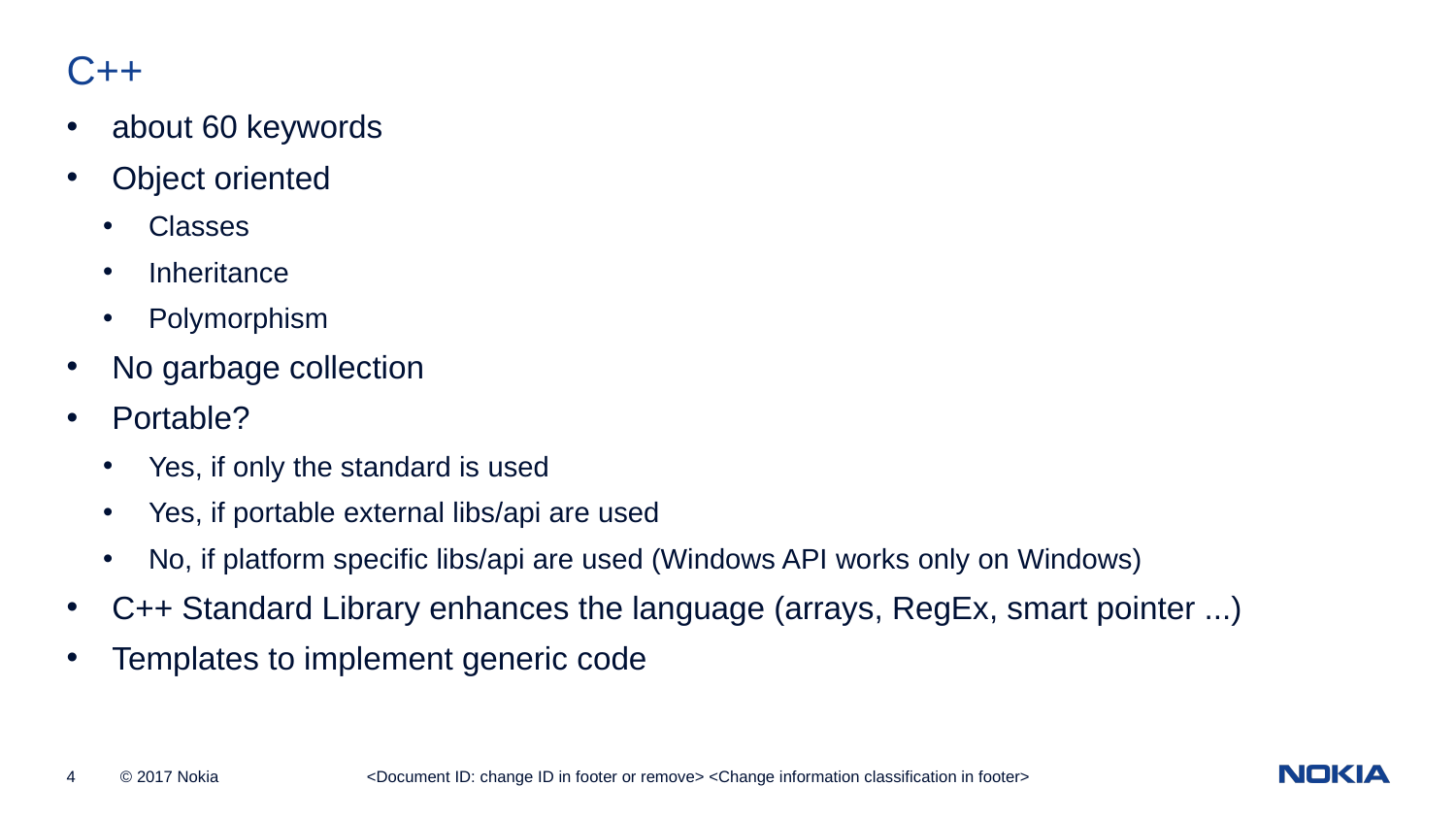

C++
about 60 keywords
Object oriented
Classes
Inheritance
Polymorphism
No garbage collection
Portable?
Yes, if only the standard is used
Yes, if portable external libs/api are used
No, if platform specific libs/api are used (Windows API works only on Windows)
C++ Standard Library enhances the language (arrays, RegEx, smart pointer ...)
Templates to implement generic code

<Document ID: change ID in footer or remove> <Change information classification in footer>